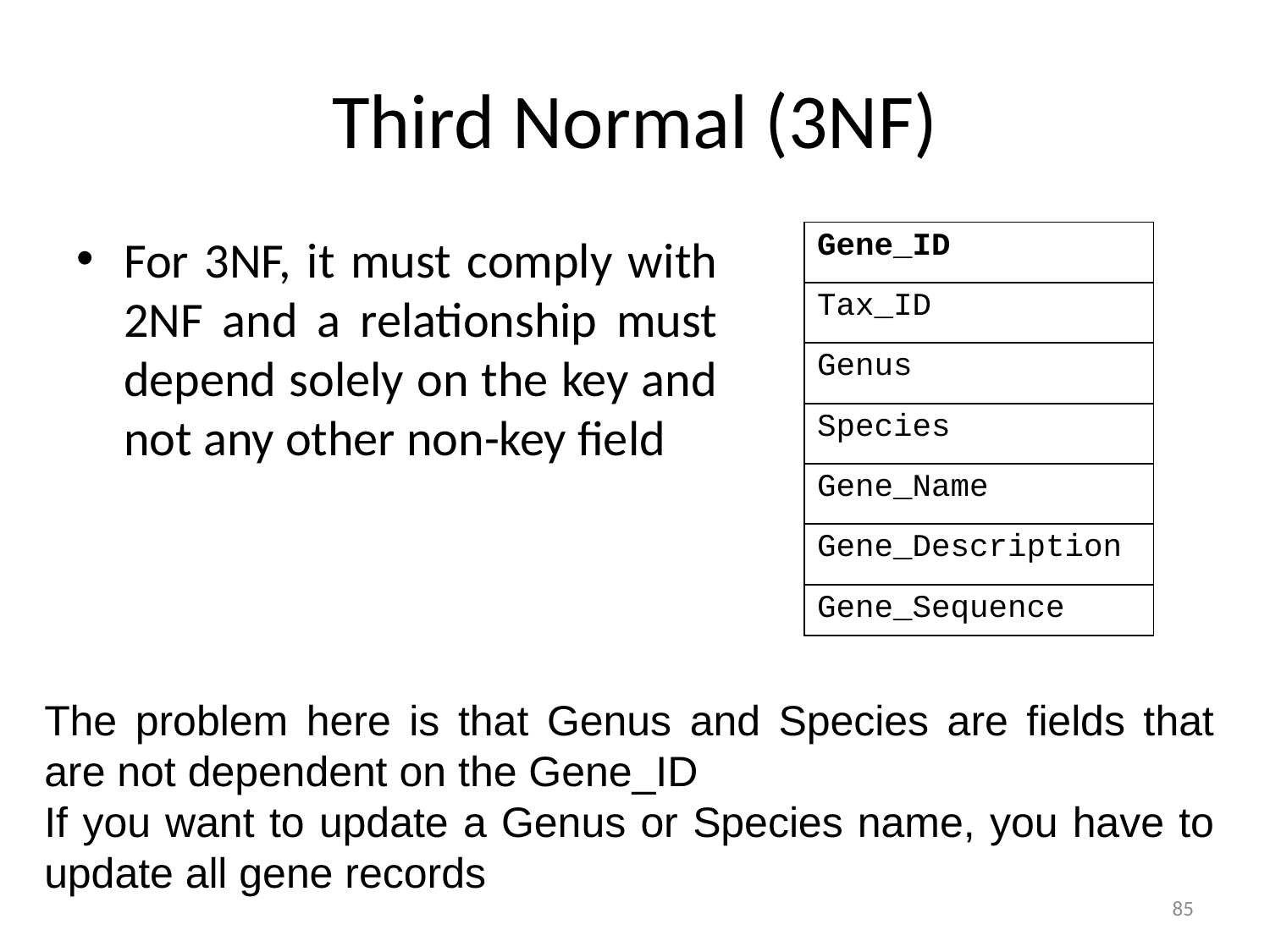

# Third Normal (3NF)
For 3NF, it must comply with 2NF and a relationship must depend solely on the key and not any other non-key field
| Gene\_ID |
| --- |
| Tax\_ID |
| Genus |
| Species |
| Gene\_Name |
| Gene\_Description |
| Gene\_Sequence |
The problem here is that Genus and Species are fields that are not dependent on the Gene_ID
If you want to update a Genus or Species name, you have to update all gene records

85